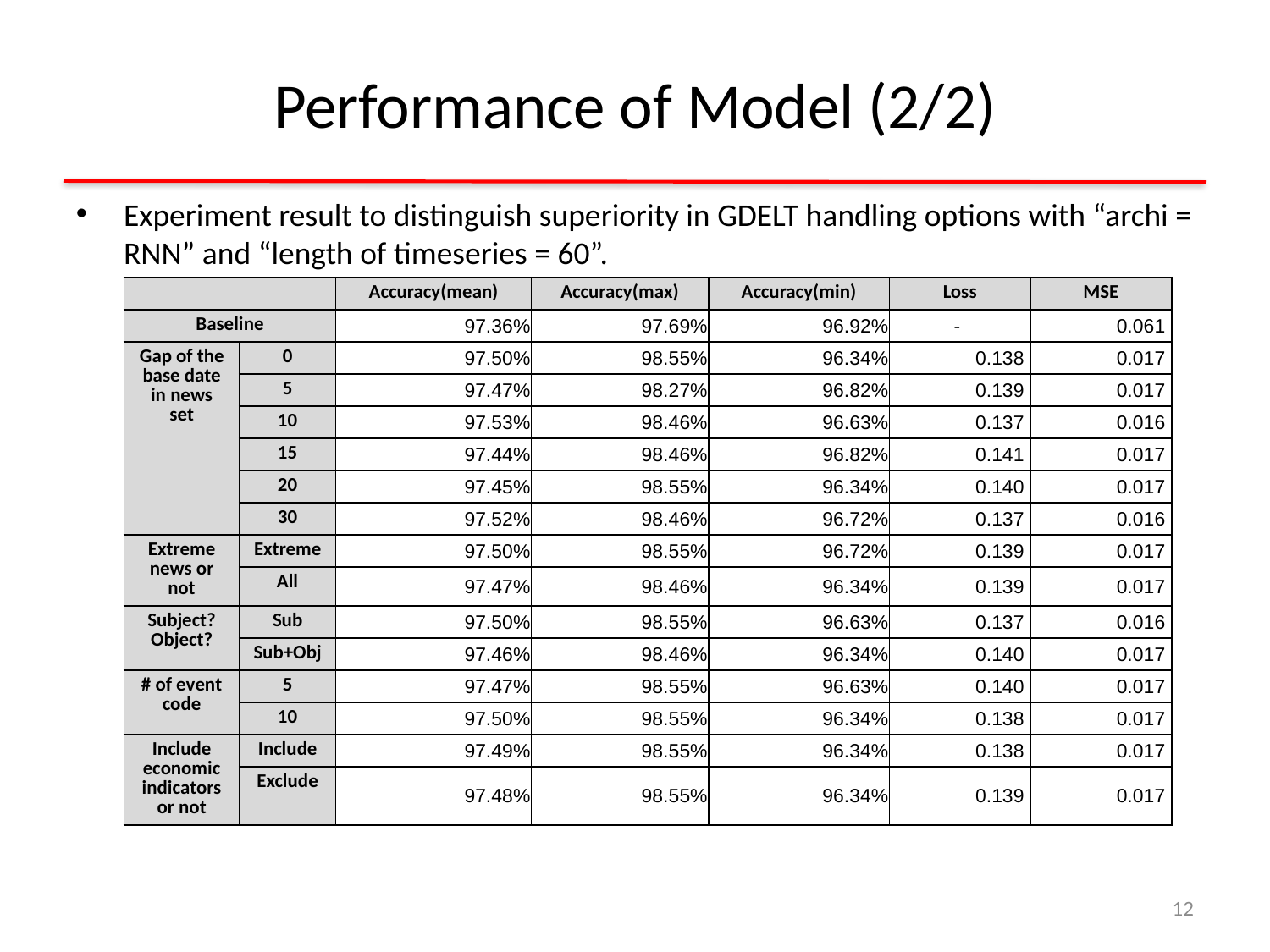

# Performance of Model (2/2)
Experiment result to distinguish superiority in GDELT handling options with “archi = RNN” and “length of timeseries = 60”.
|  |  | Accuracy(mean) | Accuracy(max) | Accuracy(min) | Loss | MSE |
| --- | --- | --- | --- | --- | --- | --- |
| Baseline |  | 97.36% | 97.69% | 96.92% | - | 0.061 |
| Gap of the base date in news set | 0 | 97.50% | 98.55% | 96.34% | 0.138 | 0.017 |
|  | 5 | 97.47% | 98.27% | 96.82% | 0.139 | 0.017 |
|  | 10 | 97.53% | 98.46% | 96.63% | 0.137 | 0.016 |
|  | 15 | 97.44% | 98.46% | 96.82% | 0.141 | 0.017 |
|  | 20 | 97.45% | 98.55% | 96.34% | 0.140 | 0.017 |
|  | 30 | 97.52% | 98.46% | 96.72% | 0.137 | 0.016 |
| Extreme news or not | Extreme | 97.50% | 98.55% | 96.72% | 0.139 | 0.017 |
|  | All | 97.47% | 98.46% | 96.34% | 0.139 | 0.017 |
| Subject? Object? | Sub | 97.50% | 98.55% | 96.63% | 0.137 | 0.016 |
|  | Sub+Obj | 97.46% | 98.46% | 96.34% | 0.140 | 0.017 |
| # of event code | 5 | 97.47% | 98.55% | 96.63% | 0.140 | 0.017 |
|  | 10 | 97.50% | 98.55% | 96.34% | 0.138 | 0.017 |
| Include economic indicators or not | Include | 97.49% | 98.55% | 96.34% | 0.138 | 0.017 |
|  | Exclude | 97.48% | 98.55% | 96.34% | 0.139 | 0.017 |
12